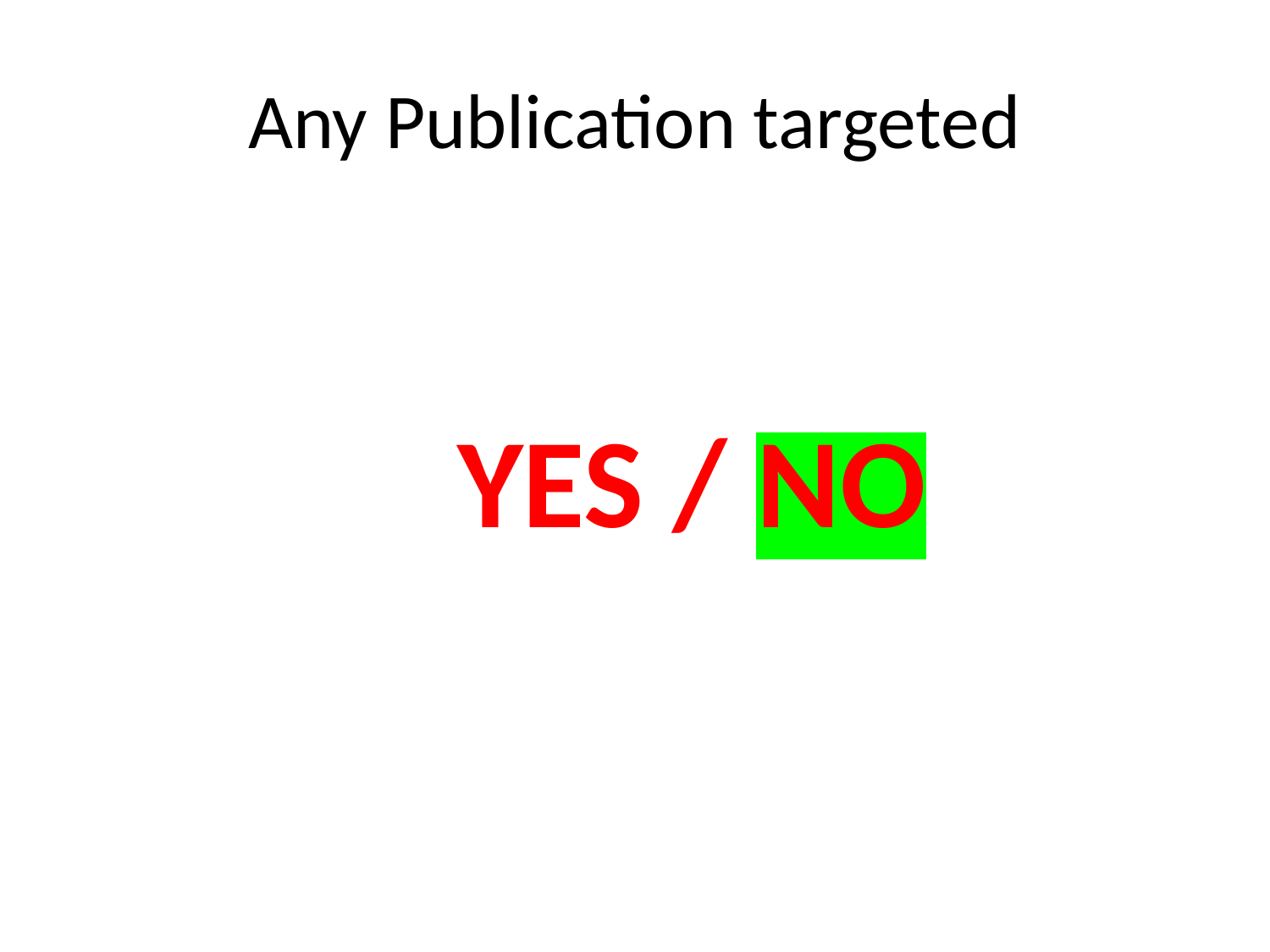

# Any Publication targeted

			YES / NO